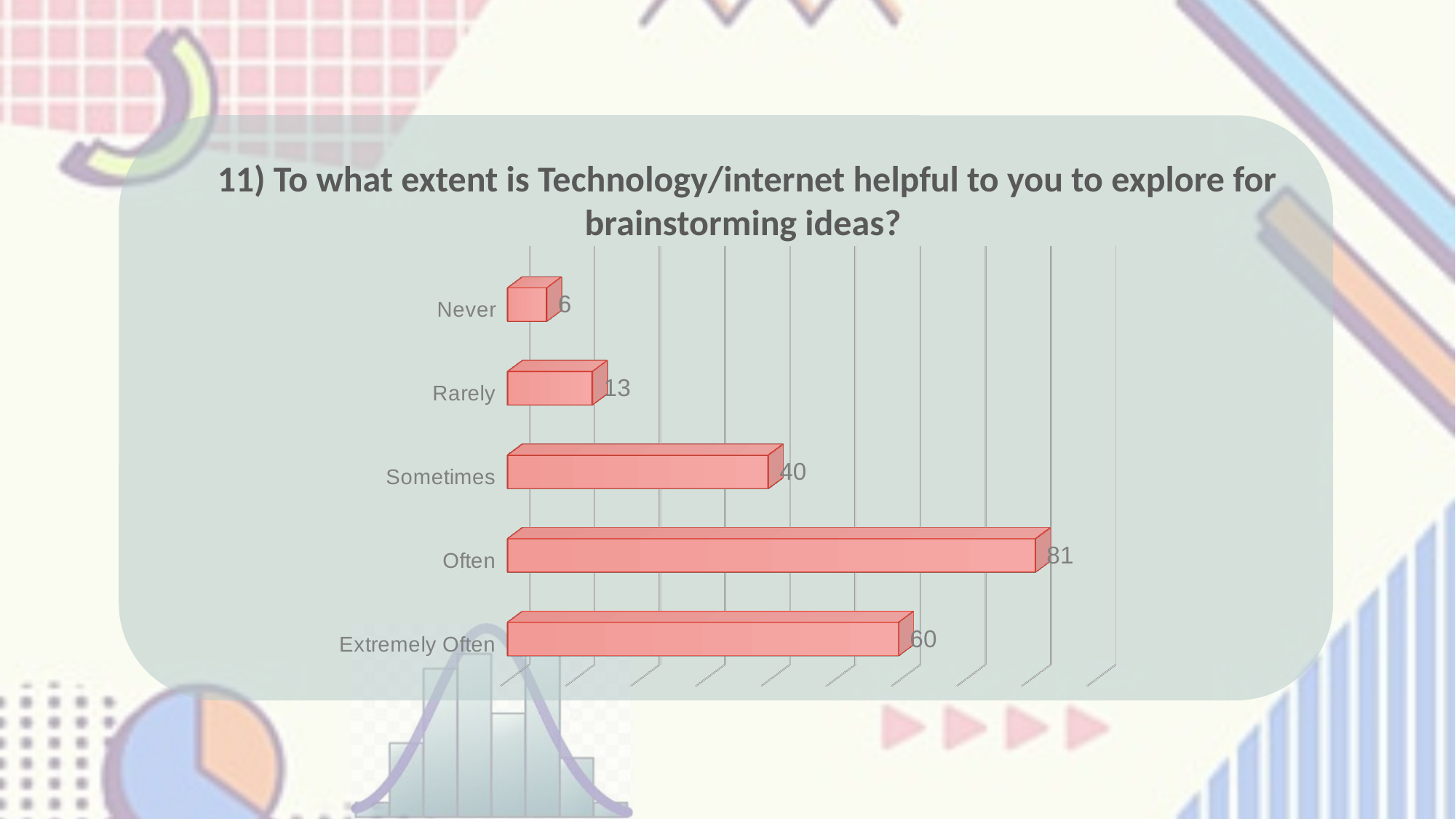

11) To what extent is Technology/internet helpful to you to explore for brainstorming ideas?

[unsupported chart]